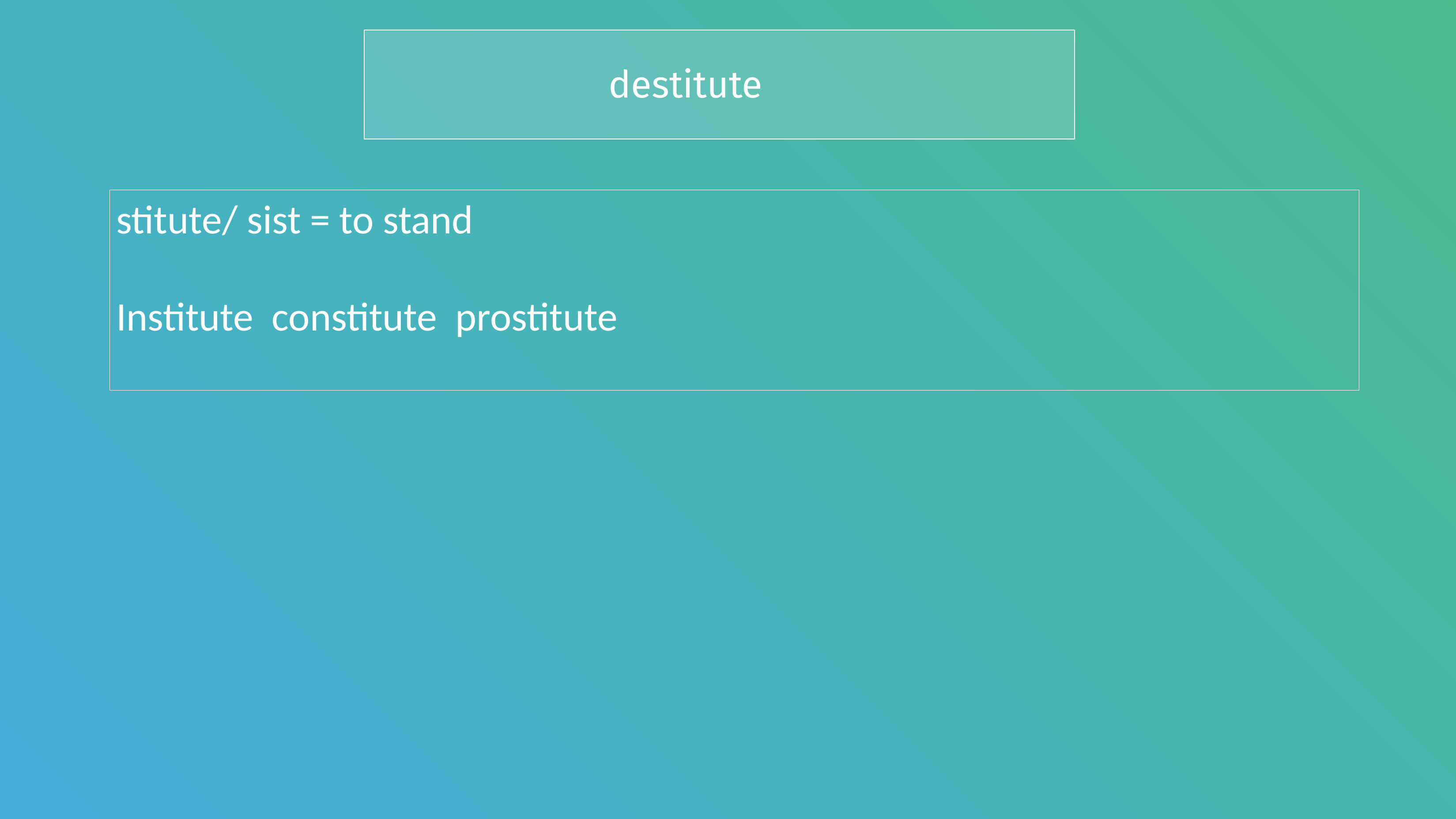

destitute
stitute/ sist = to stand

Institute  constitute  prostitute